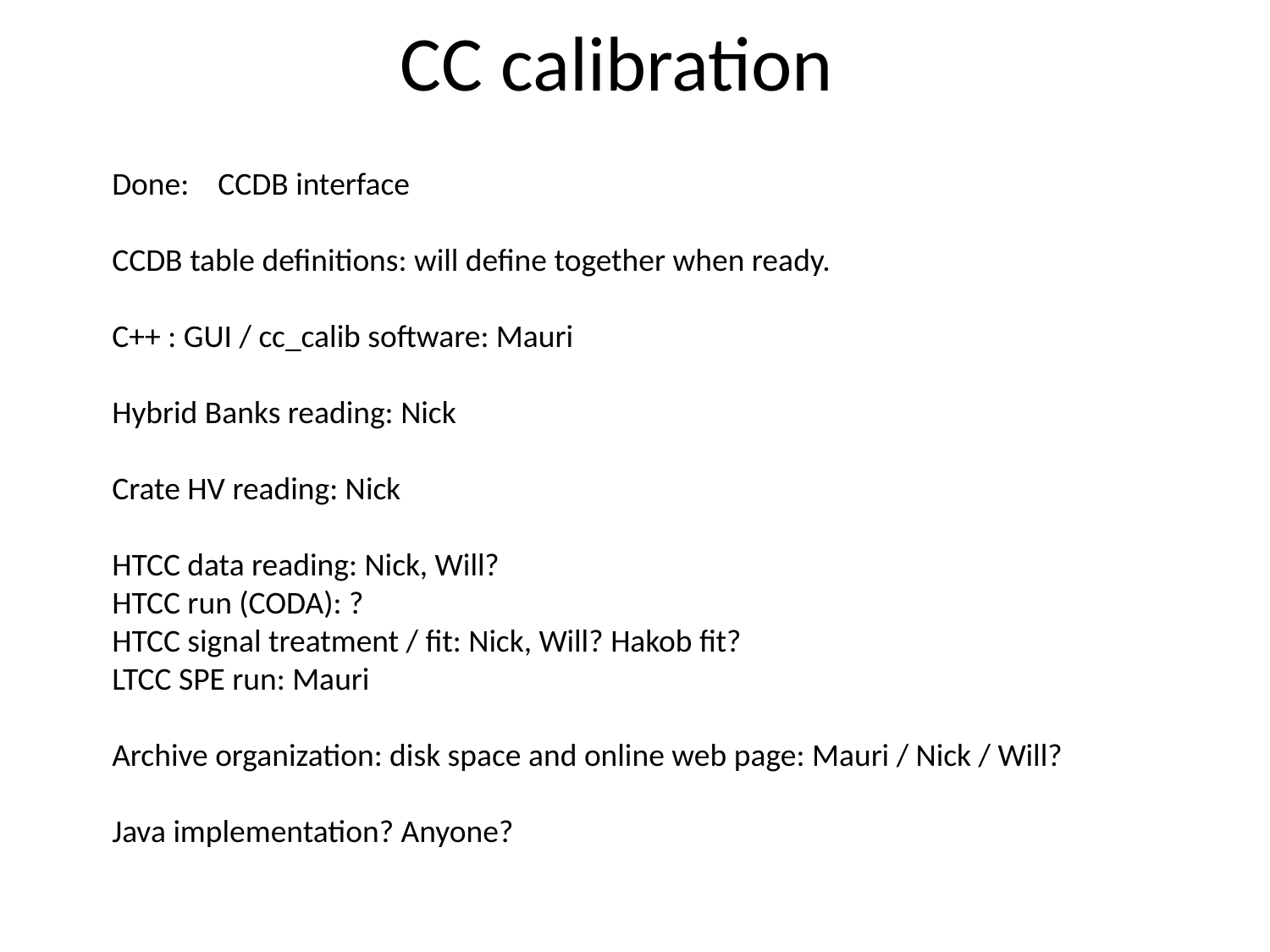

# CC calibration
Done:    CCDB interface

CCDB table definitions: will define together when ready.

C++ : GUI / cc_calib software: Mauri

Hybrid Banks reading: Nick

Crate HV reading: Nick

HTCC data reading: Nick, Will?
HTCC run (CODA): ?
HTCC signal treatment / fit: Nick, Will? Hakob fit?
LTCC SPE run: Mauri

Archive organization: disk space and online web page: Mauri / Nick / Will?

Java implementation? Anyone?